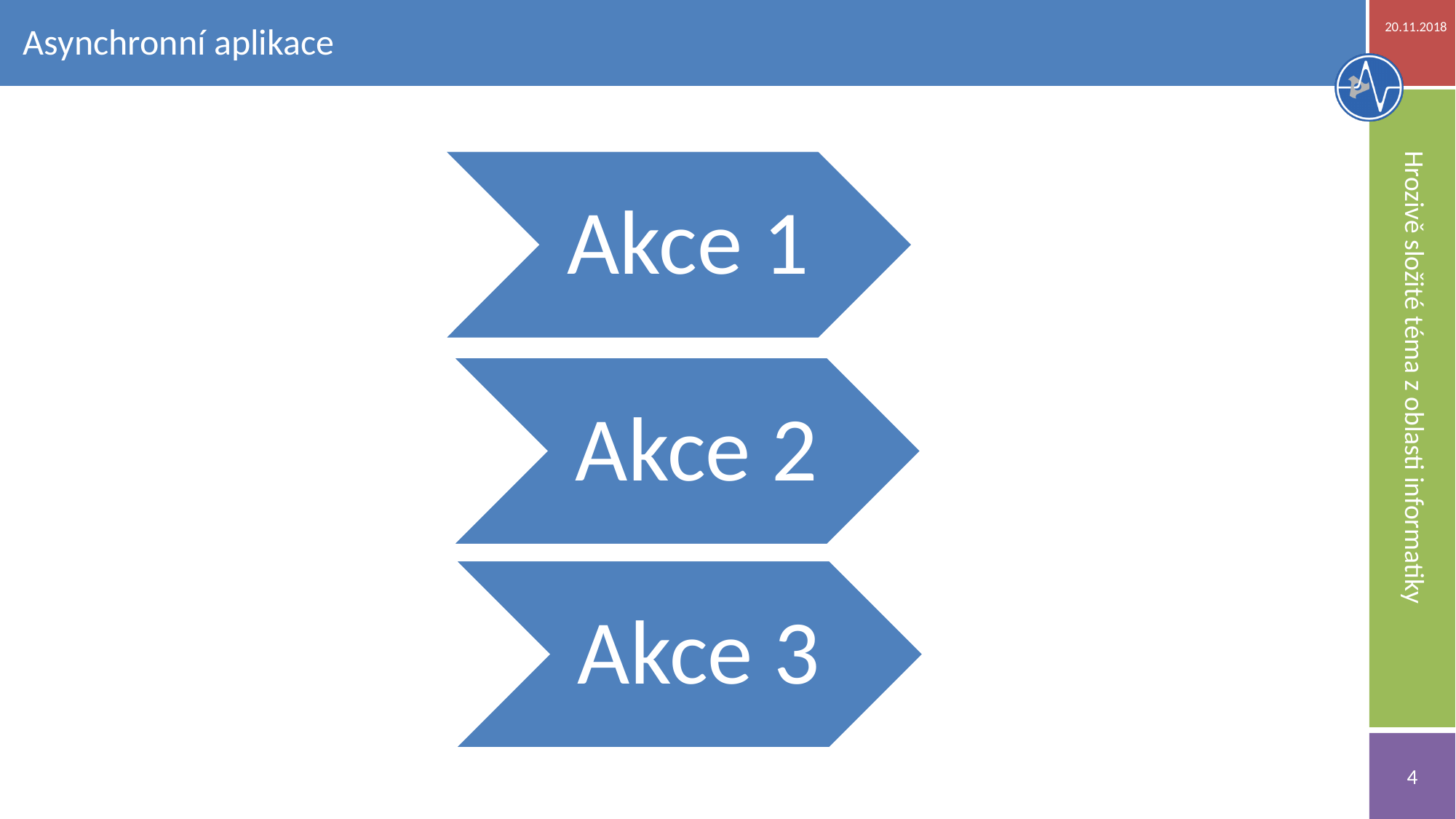

20.11.2018
# Asynchronní aplikace
Akce 1
Akce 2
Akce 3
Hrozivě složité téma z oblasti informatiky